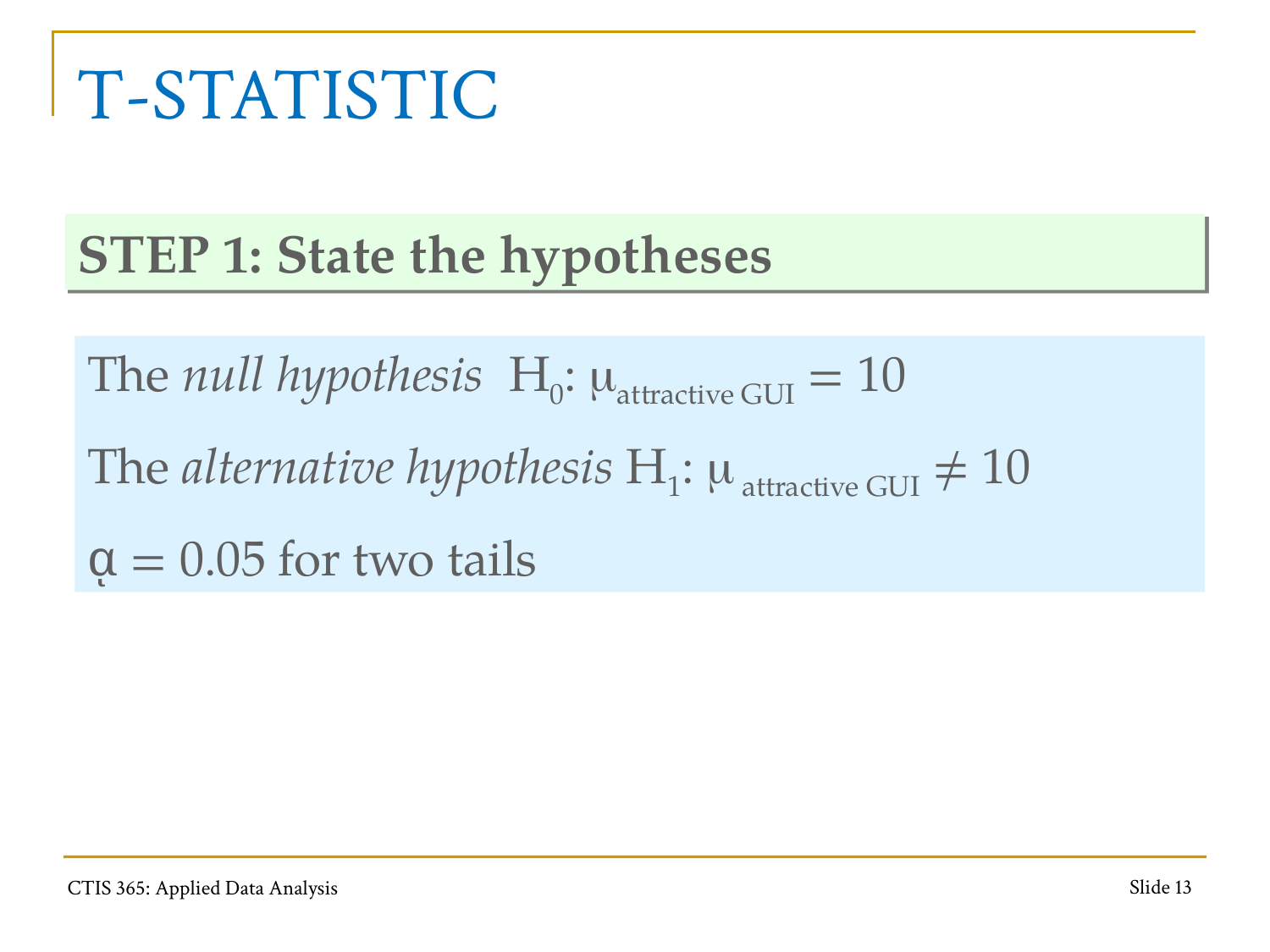

# T-STATISTIC
STEP 1: State the hypotheses
The null hypothesis  H0: μattractive GUI = 10
The alternative hypothesis H1: μ attractive GUI ≠ 10
ᾳ = 0.05 for two tails
Slide 13